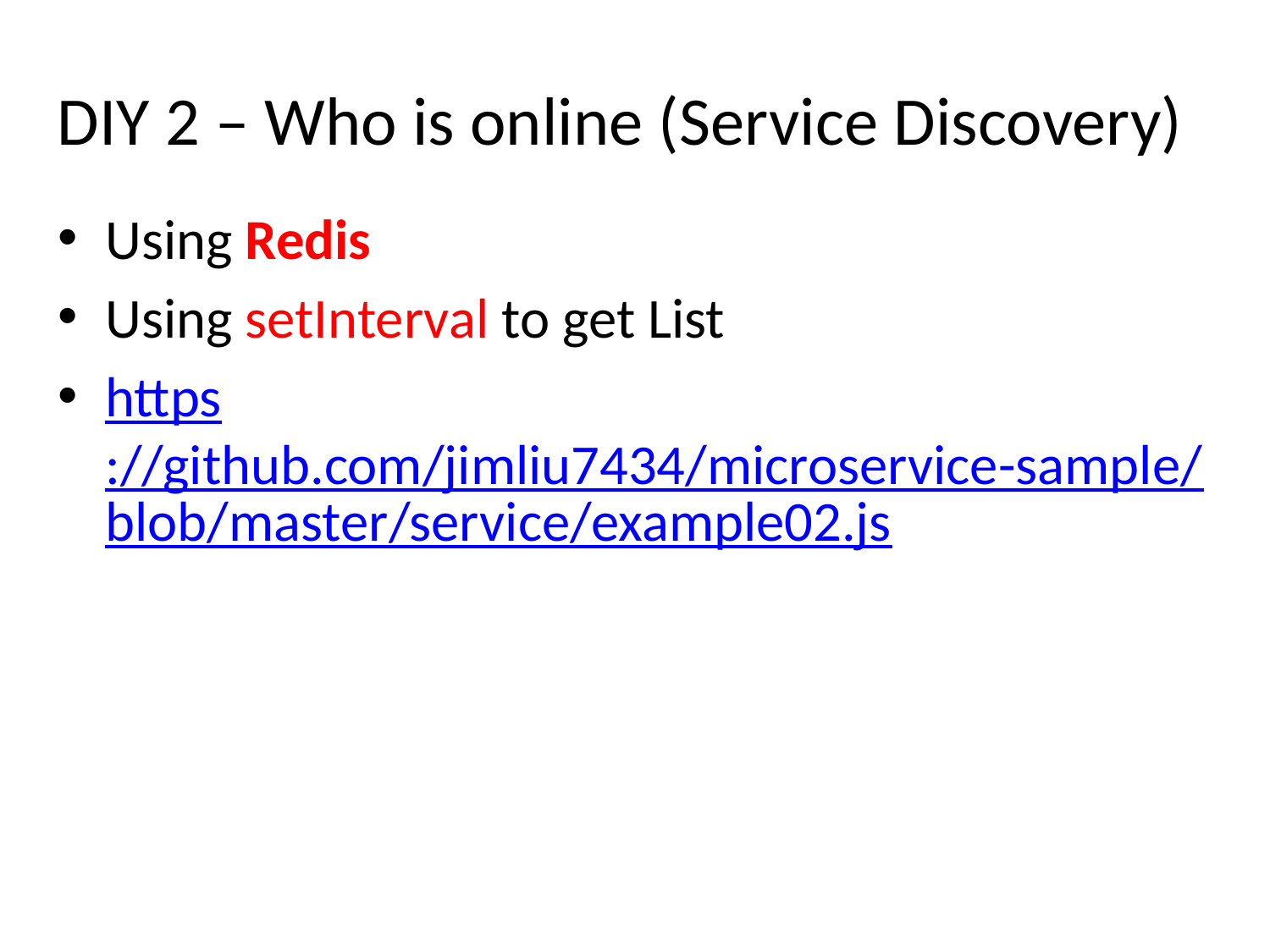

# DIY 2 – Who is online (Service Discovery)
Using Redis
Using setInterval to get List
https://github.com/jimliu7434/microservice-sample/blob/master/service/example02.js